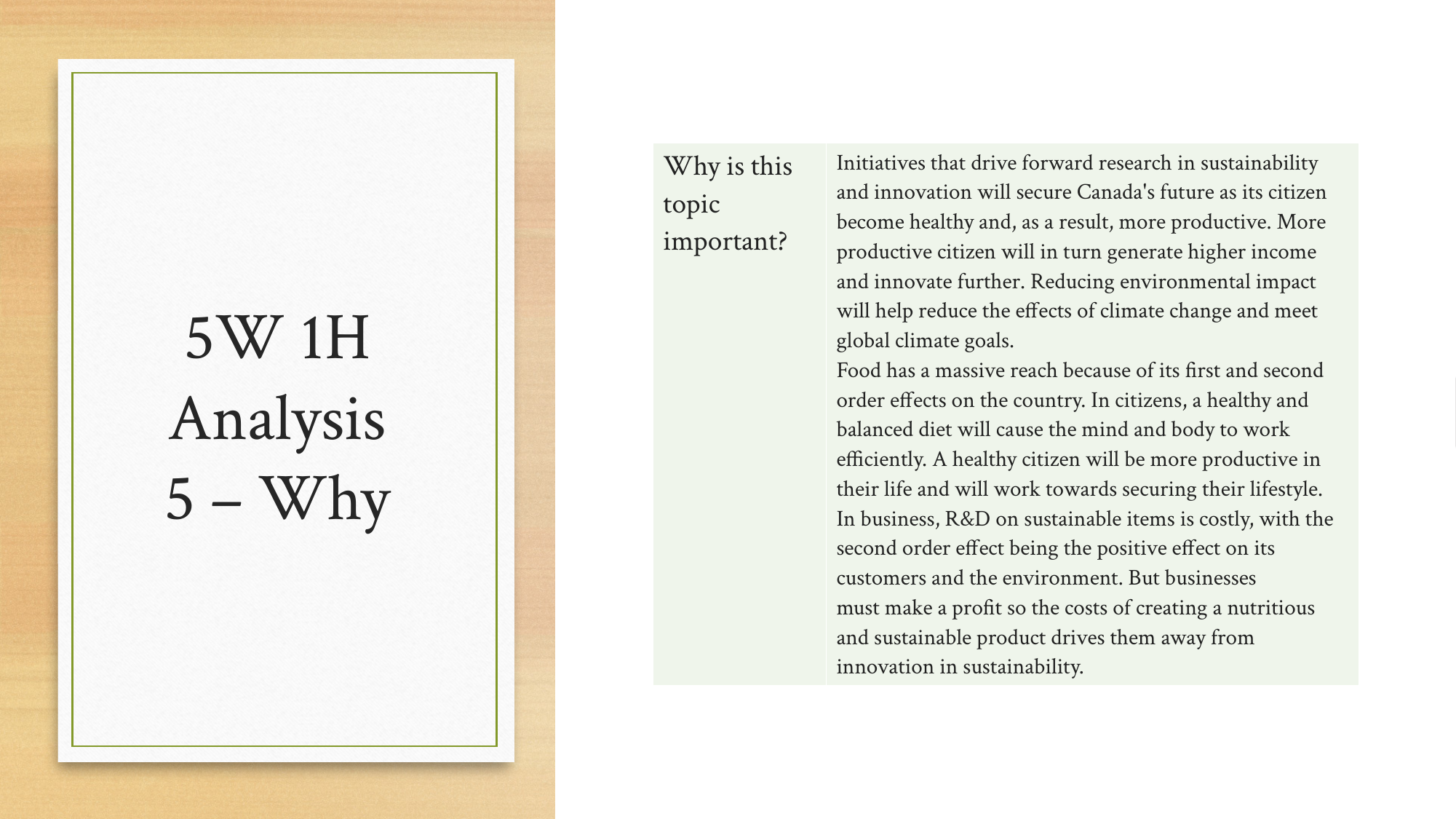

# 5W 1H Analysis 5 – Why
| Why is this topic important? | Initiatives that drive forward research in sustainability and innovation will secure Canada's future as its citizen become healthy and, as a result, more productive. More productive citizen will in turn generate higher income and innovate further. Reducing environmental impact will help reduce the effects of climate change and meet global climate goals.  Food has a massive reach because of its first and second order effects on the country. In citizens, a healthy and balanced diet will cause the mind and body to work efficiently. A healthy citizen will be more productive in their life and will work towards securing their lifestyle. In business, R&D on sustainable items is costly, with the second order effect being the positive effect on its customers and the environment. But businesses must make a profit so the costs of creating a nutritious and sustainable product drives them away from innovation in sustainability. |
| --- | --- |